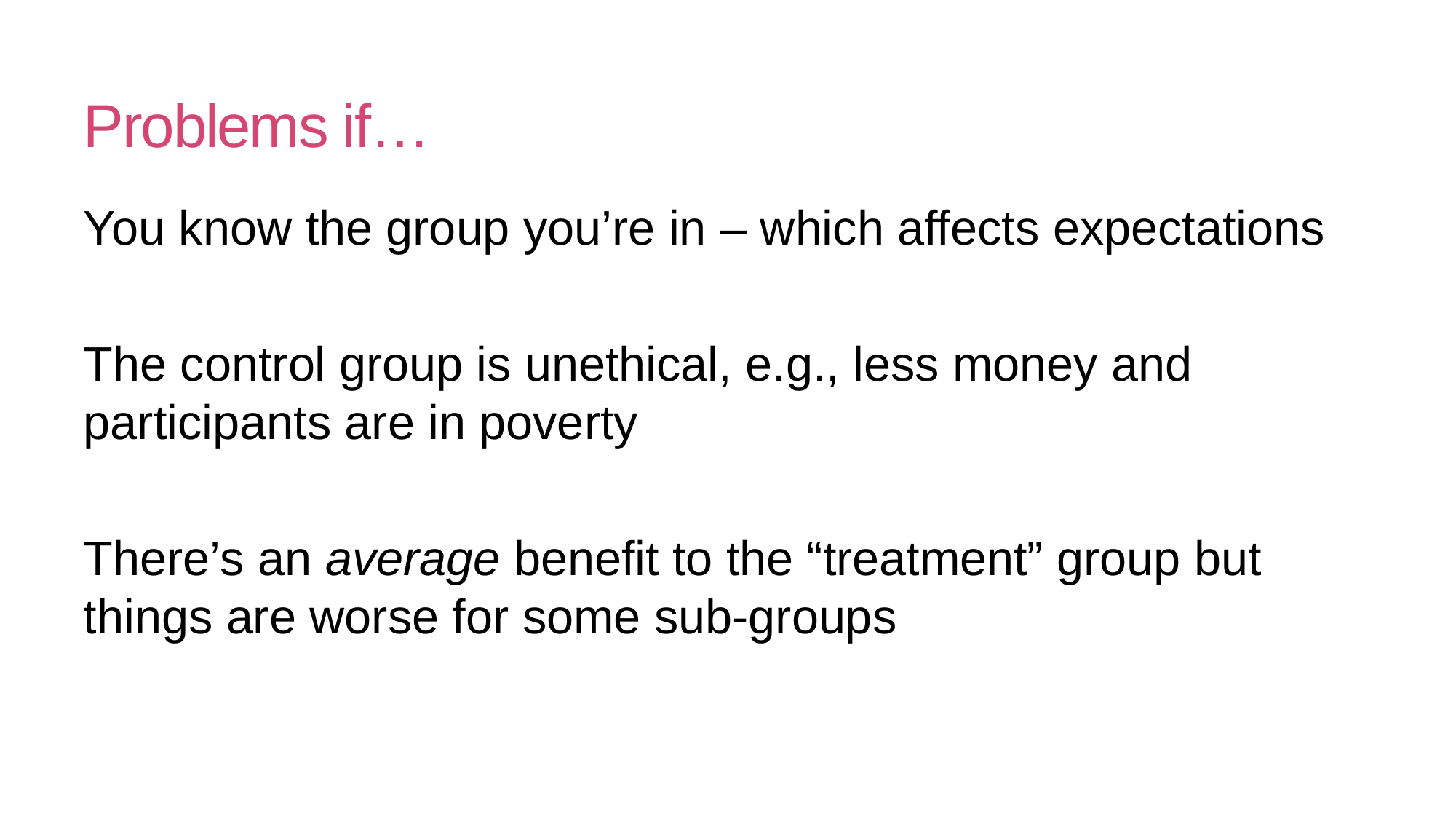

# Problems if…
You know the group you’re in – which affects expectations

The control group is unethical, e.g., less money and participants are in poverty

There’s an average benefit to the “treatment” group but things are worse for some sub-groups